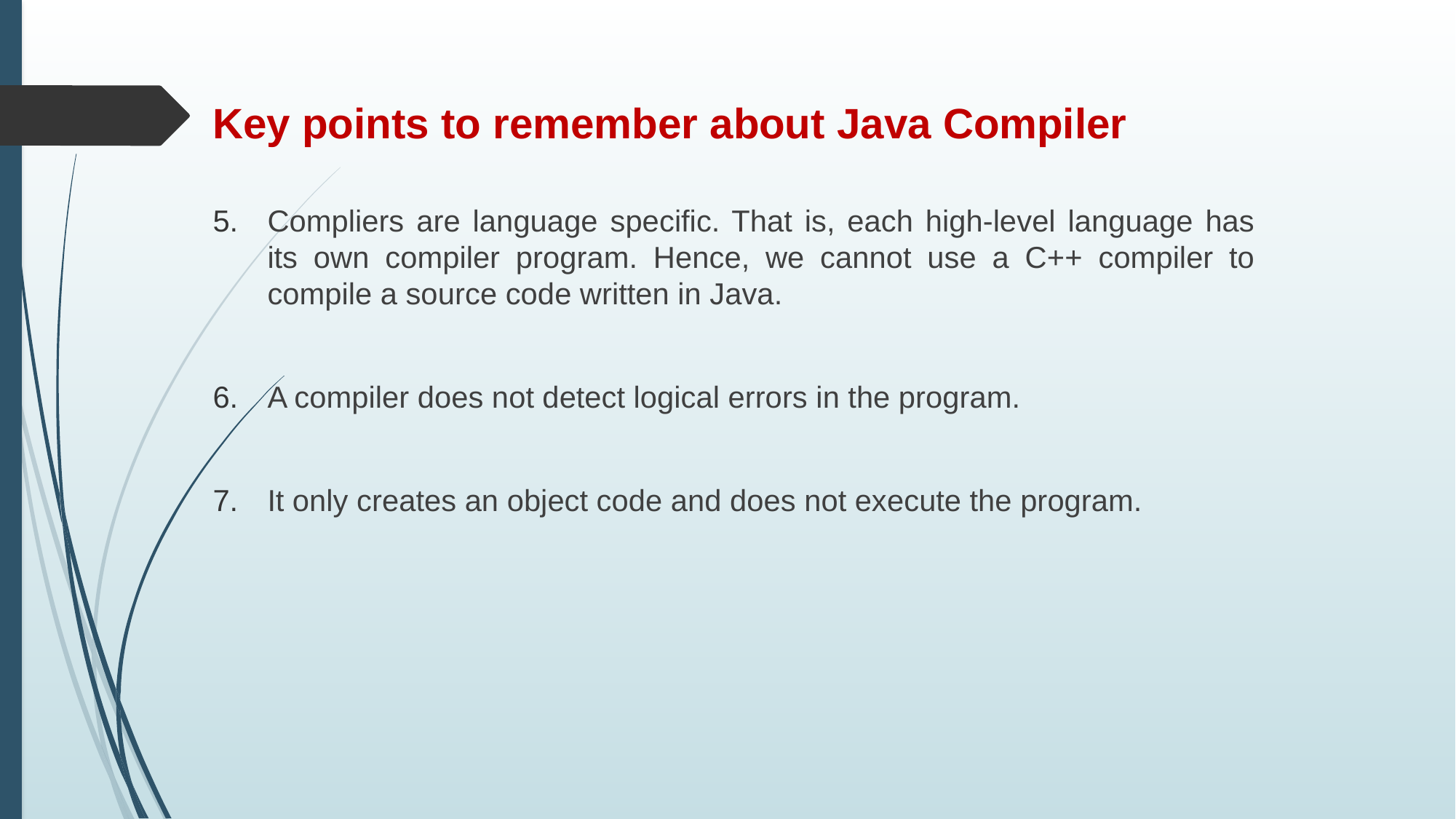

# Key points to remember about Java Compiler
Compliers are language specific. That is, each high-level language has its own compiler program. Hence, we cannot use a C++ compiler to compile a source code written in Java.

A compiler does not detect logical errors in the program.

It only creates an object code and does not execute the program.